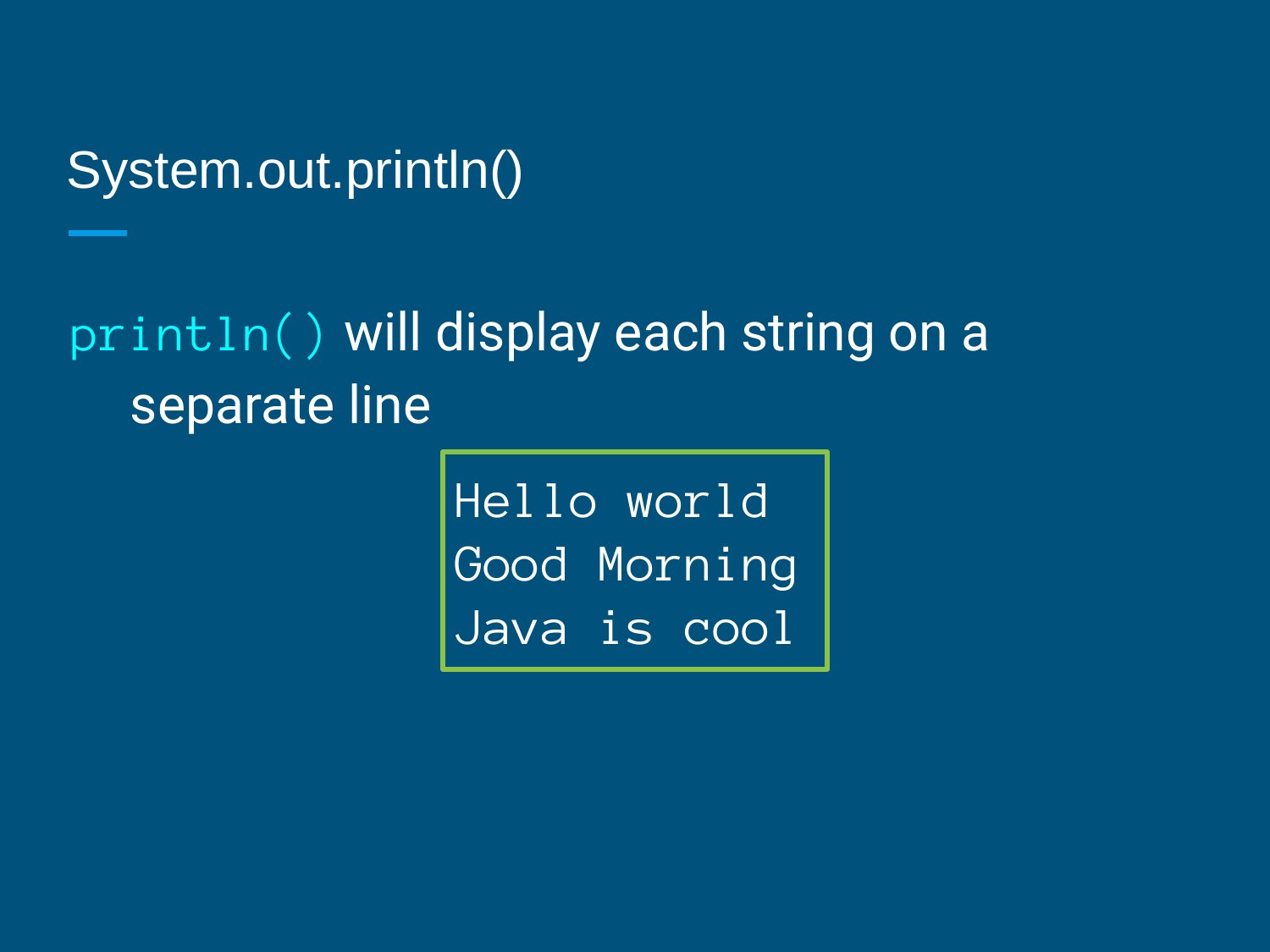

# System.out.println()
println() will display each string on a separate line
Hello world
Good Morning
Java is cool